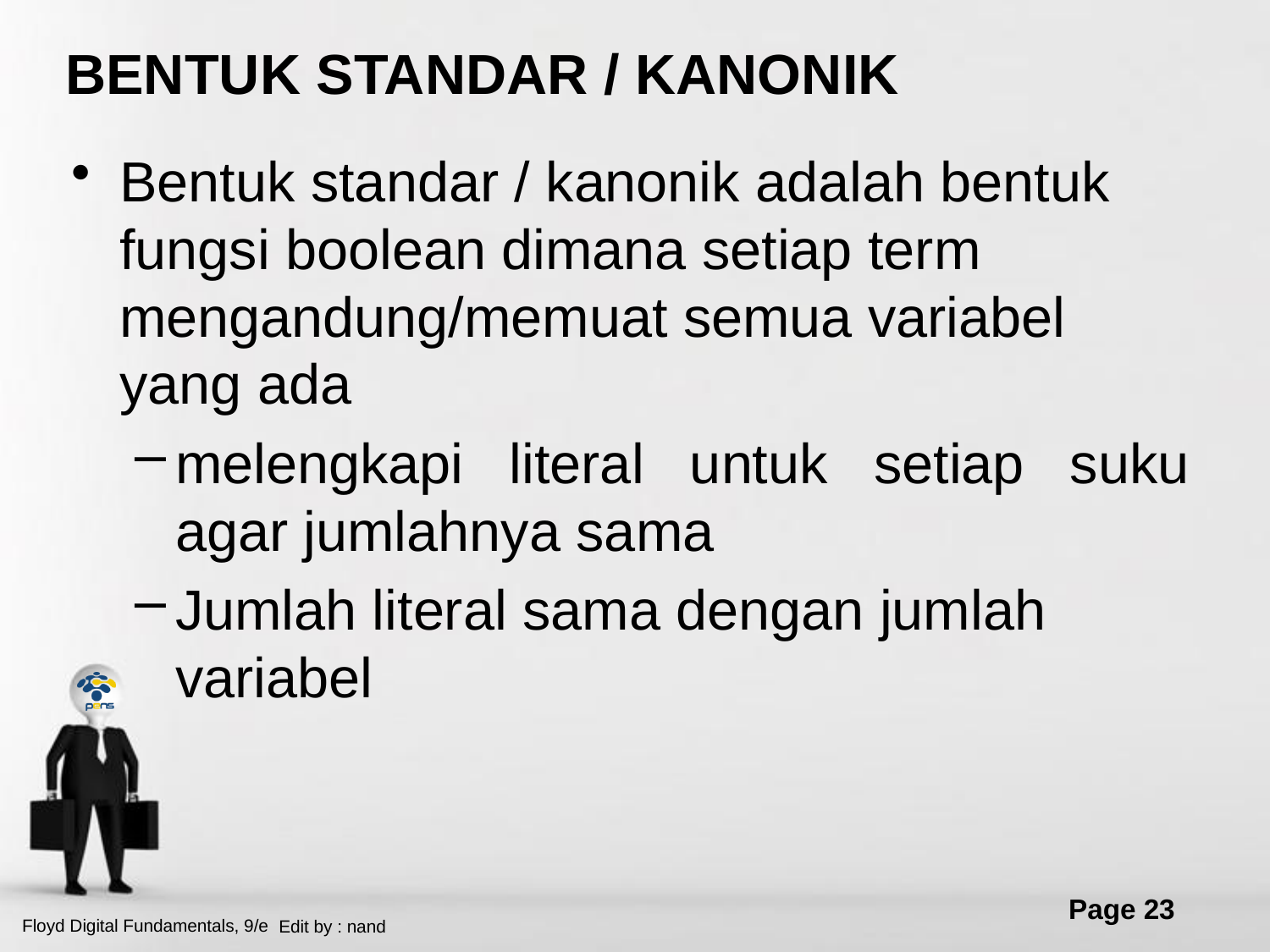

# BENTUK STANDAR / KANONIK
Bentuk standar / kanonik adalah bentuk fungsi boolean dimana setiap term mengandung/memuat semua variabel yang ada
melengkapi literal untuk setiap suku agar jumlahnya sama
Jumlah literal sama dengan jumlah variabel